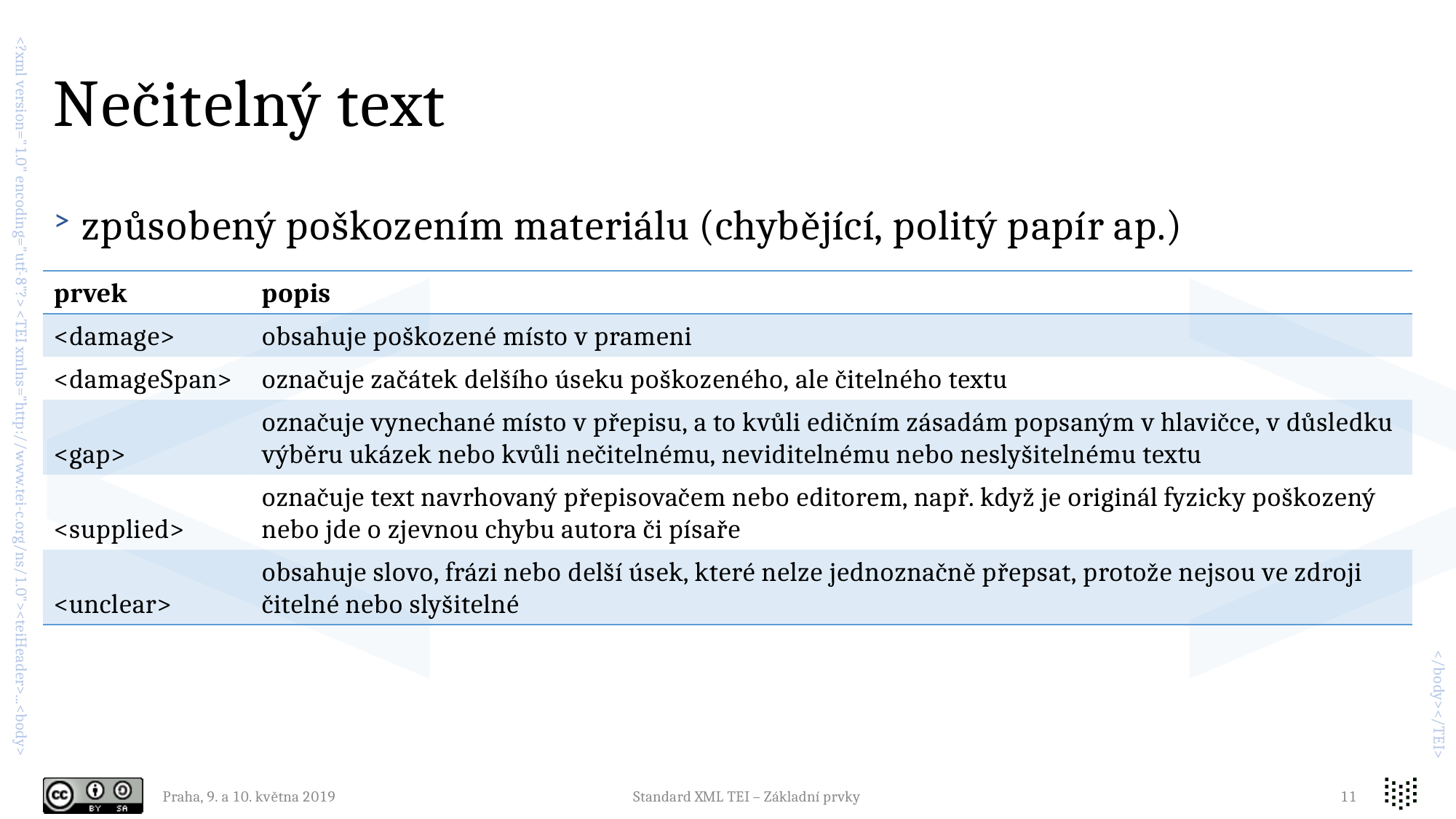

# Nečitelný text
způsobený poškozením materiálu (chybějící, politý papír ap.)

| prvek | popis |
| --- | --- |
| <damage> | obsahuje poškozené místo v prameni |
| <damageSpan> | označuje začátek delšího úseku poškozeného, ale čitelného textu |
| <gap> | označuje vynechané místo v přepisu, a to kvůli edičním zásadám popsaným v hlavičce, v důsledku výběru ukázek nebo kvůli nečitelnému, neviditelnému nebo neslyšitelnému textu |
| <supplied> | označuje text navrhovaný přepisovačem nebo editorem, např. když je originál fyzicky poškozený nebo jde o zjevnou chybu autora či písaře |
| <unclear> | obsahuje slovo, frázi nebo delší úsek, které nelze jednoznačně přepsat, protože nejsou ve zdroji čitelné nebo slyšitelné |
Praha, 9. a 10. května 2019
Standard XML TEI – Základní prvky
11